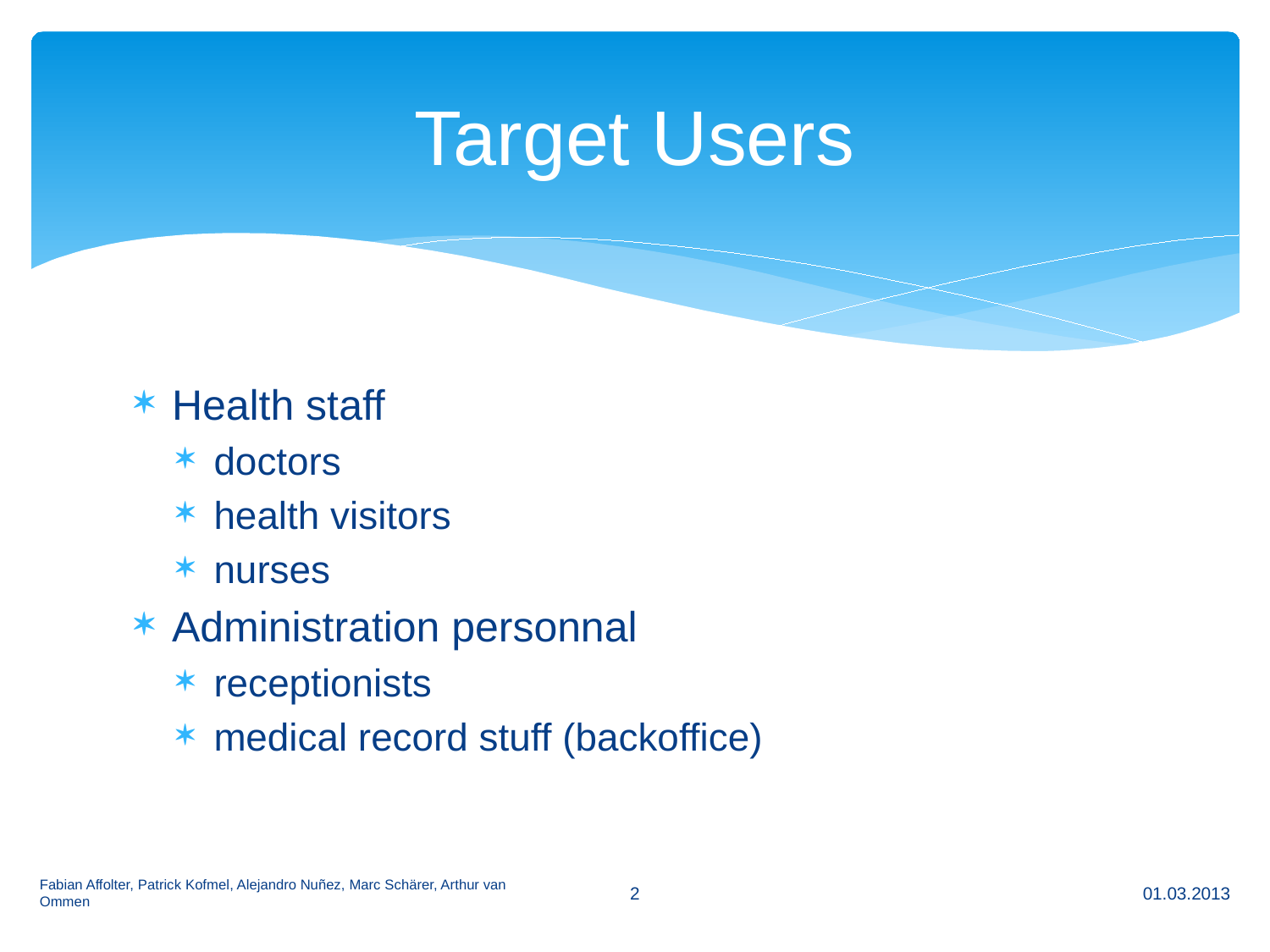

# Target Users
Health staff
doctors
health visitors
nurses
Administration personnal
receptionists
medical record stuff (backoffice)
2
Fabian Affolter, Patrick Kofmel, Alejandro Nuñez, Marc Schärer, Arthur van Ommen
01.03.2013